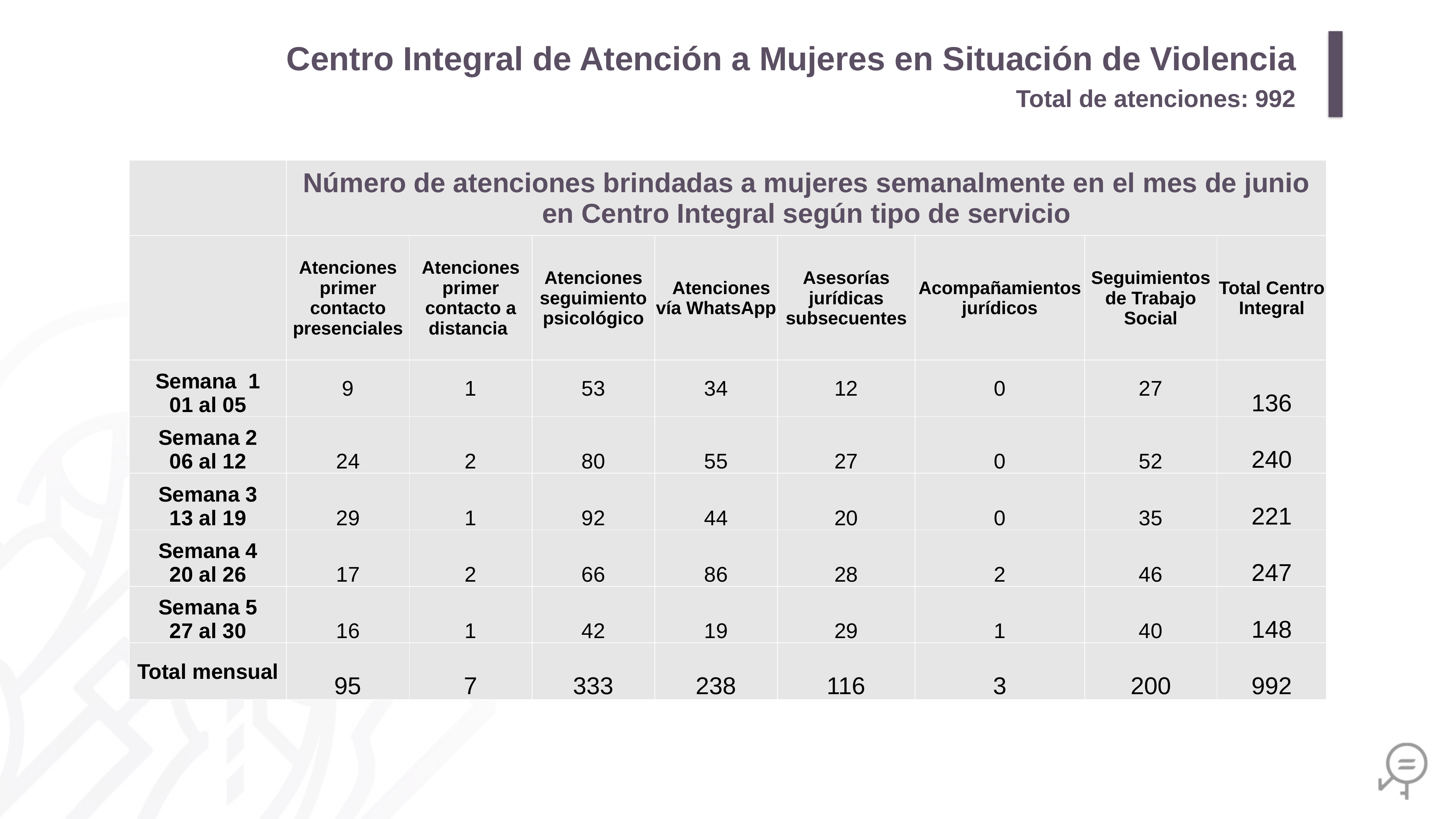

Centro Integral de Atención a Mujeres en Situación de Violencia
Total de atenciones: 992
|  | Número de atenciones brindadas a mujeres semanalmente en el mes de junio en Centro Integral según tipo de servicio |  |  |  |  |  |  |  |
| --- | --- | --- | --- | --- | --- | --- | --- | --- |
|  | Atenciones primer contacto presenciales | Atenciones primer contacto a distancia | Atenciones seguimiento psicológico | Atenciones vía WhatsApp | Asesorías jurídicas subsecuentes | Acompañamientos jurídicos | Seguimientos de Trabajo Social | Total Centro Integral |
| Semana 1 01 al 05 | 9 | 1 | 53 | 34 | 12 | 0 | 27 | 136 |
| Semana 2 06 al 12 | 24 | 2 | 80 | 55 | 27 | 0 | 52 | 240 |
| Semana 3 13 al 19 | 29 | 1 | 92 | 44 | 20 | 0 | 35 | 221 |
| Semana 4 20 al 26 | 17 | 2 | 66 | 86 | 28 | 2 | 46 | 247 |
| Semana 5 27 al 30 | 16 | 1 | 42 | 19 | 29 | 1 | 40 | 148 |
| Total mensual | 95 | 7 | 333 | 238 | 116 | 3 | 200 | 992 |